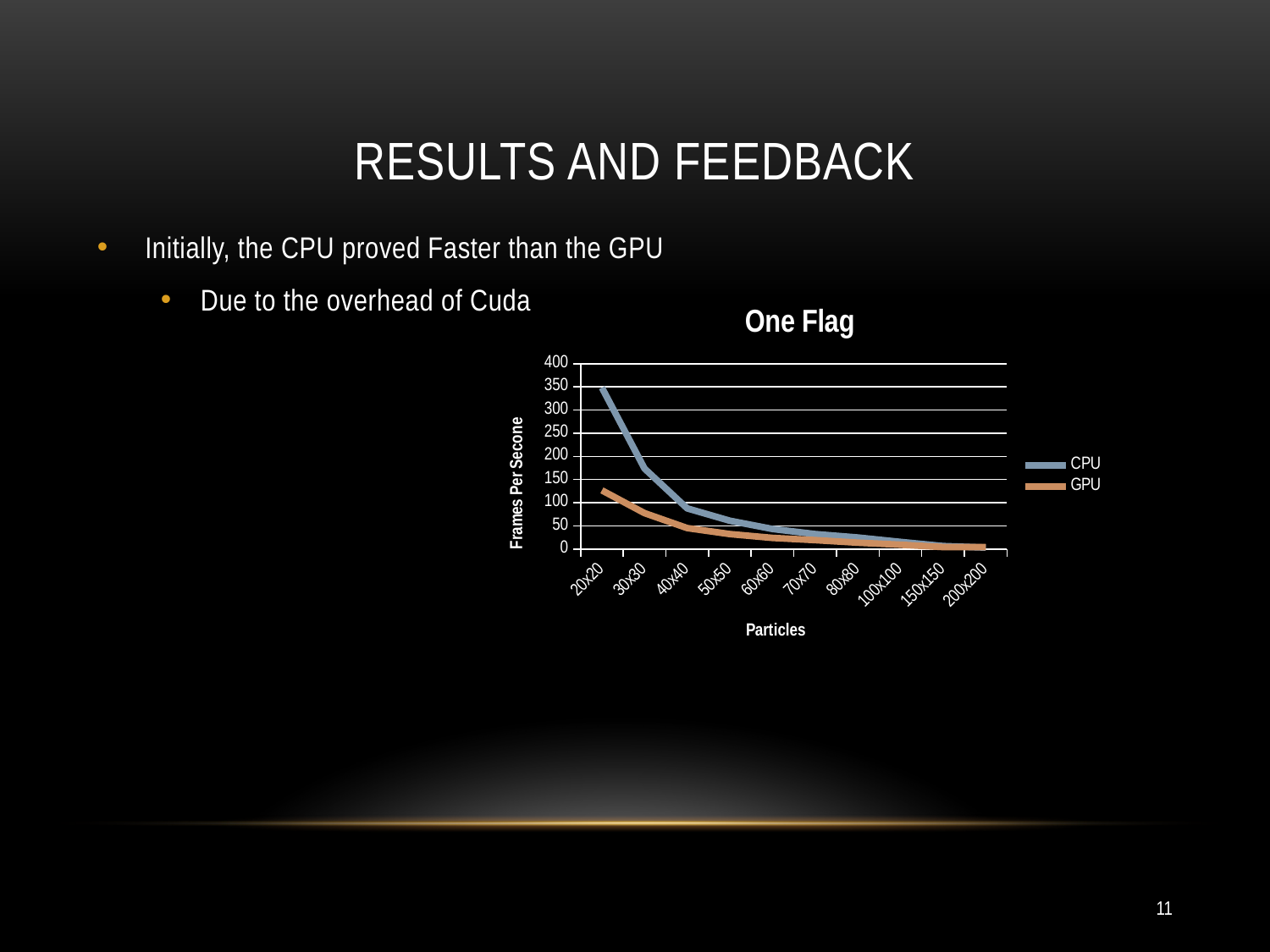

# RESULTS AND FEEDBACK
Initially, the CPU proved Faster than the GPU
Due to the overhead of Cuda

### Chart: One Flag

| Category | CPU | GPU |
|---|---|---|
| 20x20 | 348.3 | 126.6 |
| 30x30 | 173.6 | 77.5 |
| 40x40 | 87.7 | 45.2 |
| 50x50 | 61.1 | 32.3 |
| 60x60 | 43.3 | 24.0 |
| 70x70 | 32.3 | 19.2 |
| 80x80 | 24.9 | 13.8 |
| 100x100 | 15.4 | 9.3 |
| 150x150 | 6.4 | 4.3 |
| 200x200 | 3.2 | 4.0 |
11